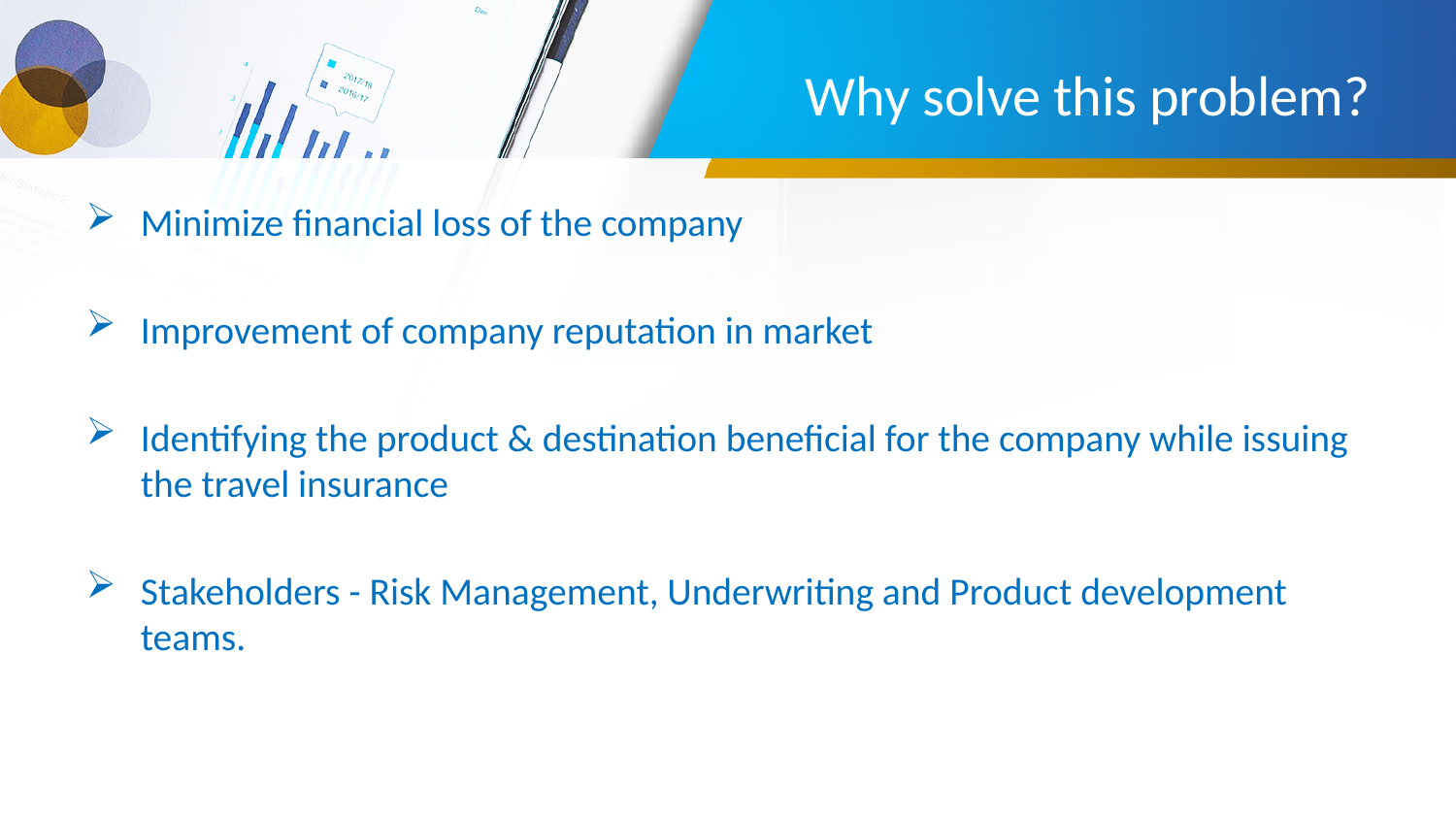

# Why solve this problem?
Minimize financial loss of the company

Improvement of company reputation in market

Identifying the product & destination beneficial for the company while issuing the travel insurance

Stakeholders - Risk Management, Underwriting and Product development teams.